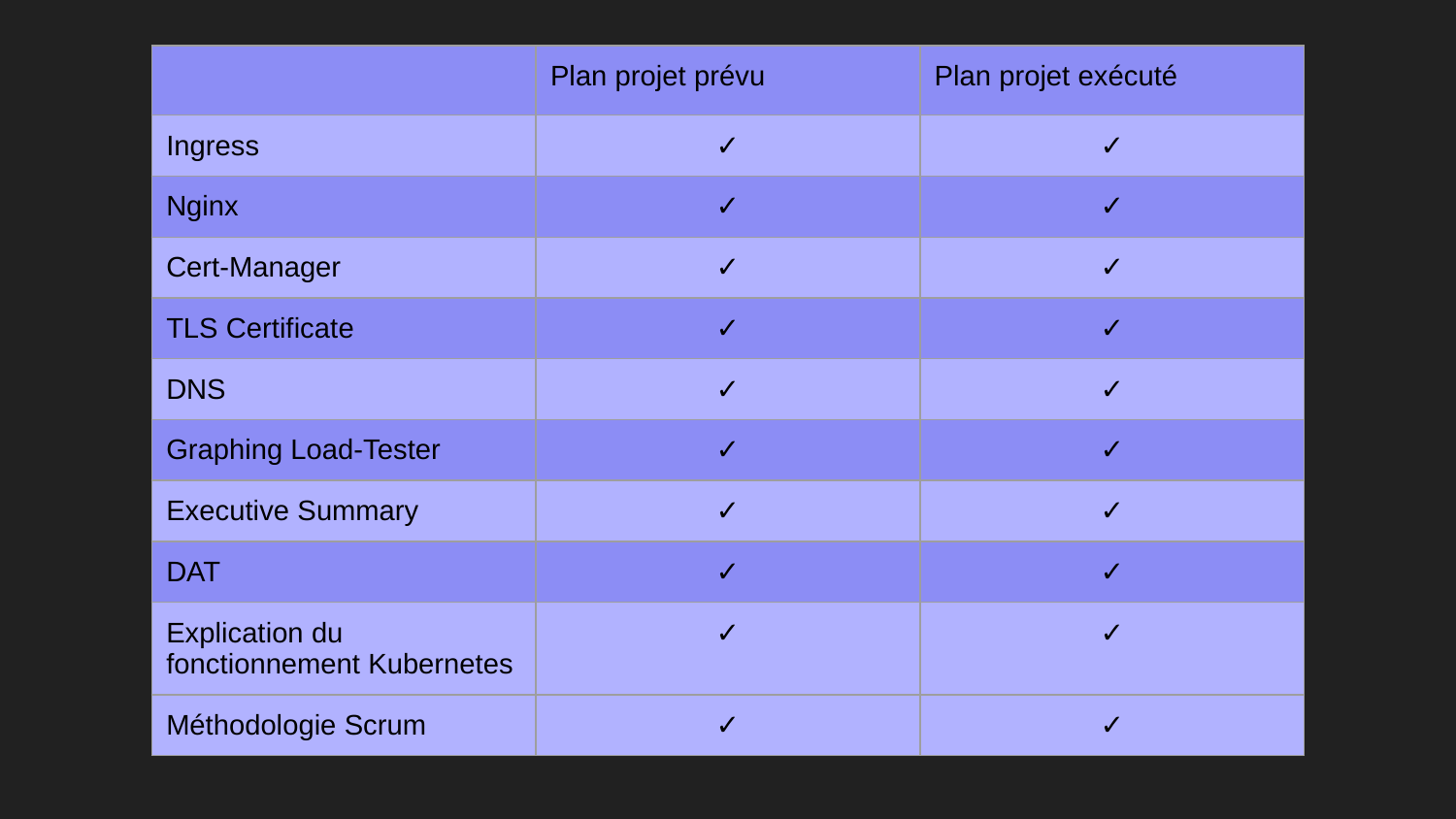

|  | Plan projet prévu | Plan projet exécuté |
| --- | --- | --- |
| Ingress | ✓ | ✓ |
| Nginx | ✓ | ✓ |
| Cert-Manager | ✓ | ✓ |
| TLS Certificate | ✓ | ✓ |
| DNS | ✓ | ✓ |
| Graphing Load-Tester | ✓ | ✓ |
| Executive Summary | ✓ | ✓ |
| DAT | ✓ | ✓ |
| Explication du fonctionnement Kubernetes | ✓ | ✓ |
| Méthodologie Scrum | ✓ | ✓ |